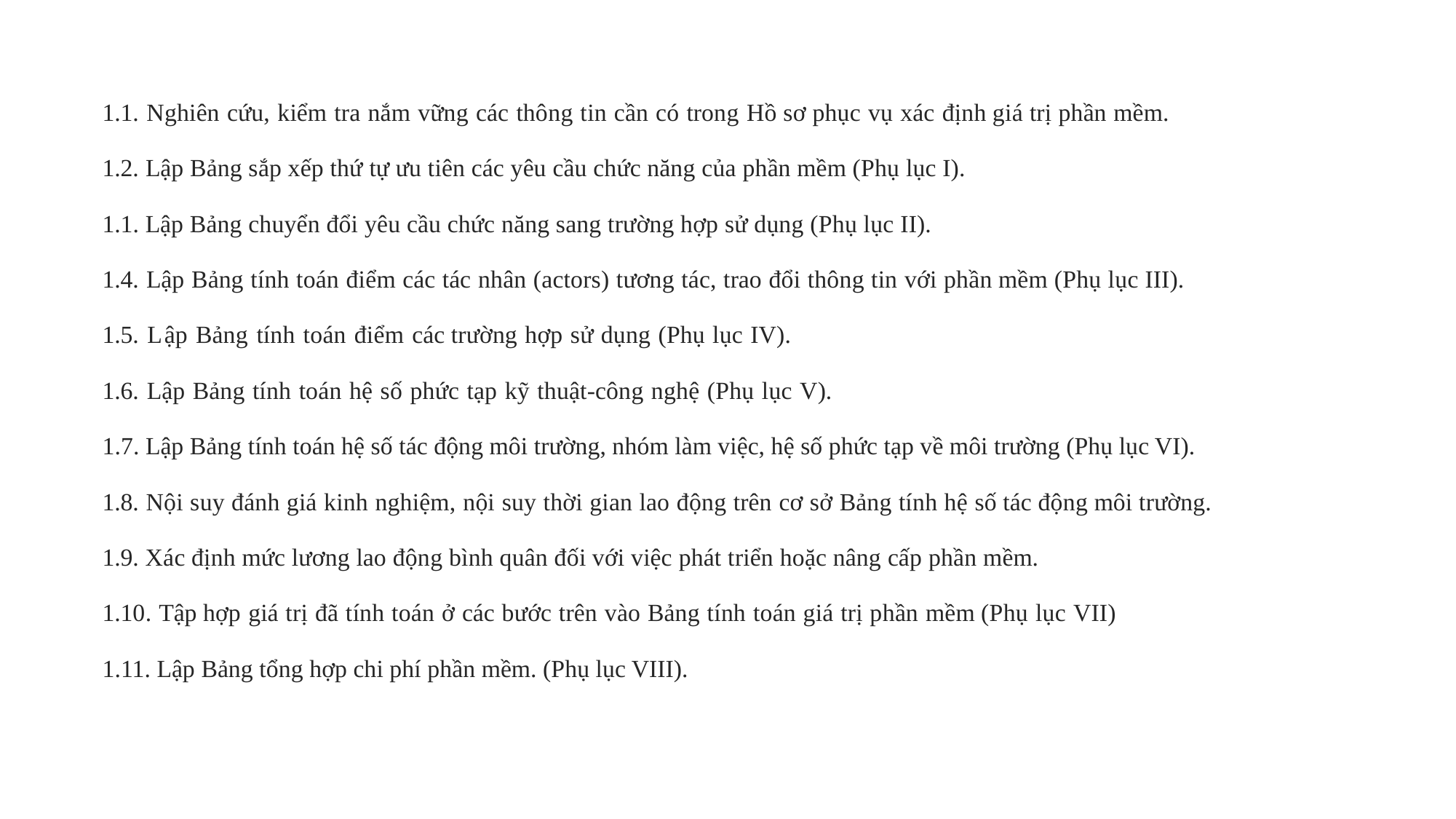

1.1. Nghiên cứu, kiểm tra nắm vững các thông tin cần có trong Hồ sơ phục vụ xác định giá trị phần mềm.
1.2. Lập Bảng sắp xếp thứ tự ưu tiên các yêu cầu chức năng của phần mềm (Phụ lục I).
1.1. Lập Bảng chuyển đổi yêu cầu chức năng sang trường hợp sử dụng (Phụ lục II).
1.4. Lập Bảng tính toán điểm các tác nhân (actors) tương tác, trao đổi thông tin với phần mềm (Phụ lục III).
1.5. Lập Bảng tính toán điểm các trường hợp sử dụng (Phụ lục IV).
1.6. Lập Bảng tính toán hệ số phức tạp kỹ thuật-công nghệ (Phụ lục V).
1.7. Lập Bảng tính toán hệ số tác động môi trường, nhóm làm việc, hệ số phức tạp về môi trường (Phụ lục VI).
1.8. Nội suy đánh giá kinh nghiệm, nội suy thời gian lao động trên cơ sở Bảng tính hệ số tác động môi trường.
1.9. Xác định mức lương lao động bình quân đối với việc phát triển hoặc nâng cấp phần mềm.
1.10. Tập hợp giá trị đã tính toán ở các bước trên vào Bảng tính toán giá trị phần mềm (Phụ lục VII)
1.11. Lập Bảng tổng hợp chi phí phần mềm. (Phụ lục VIII).